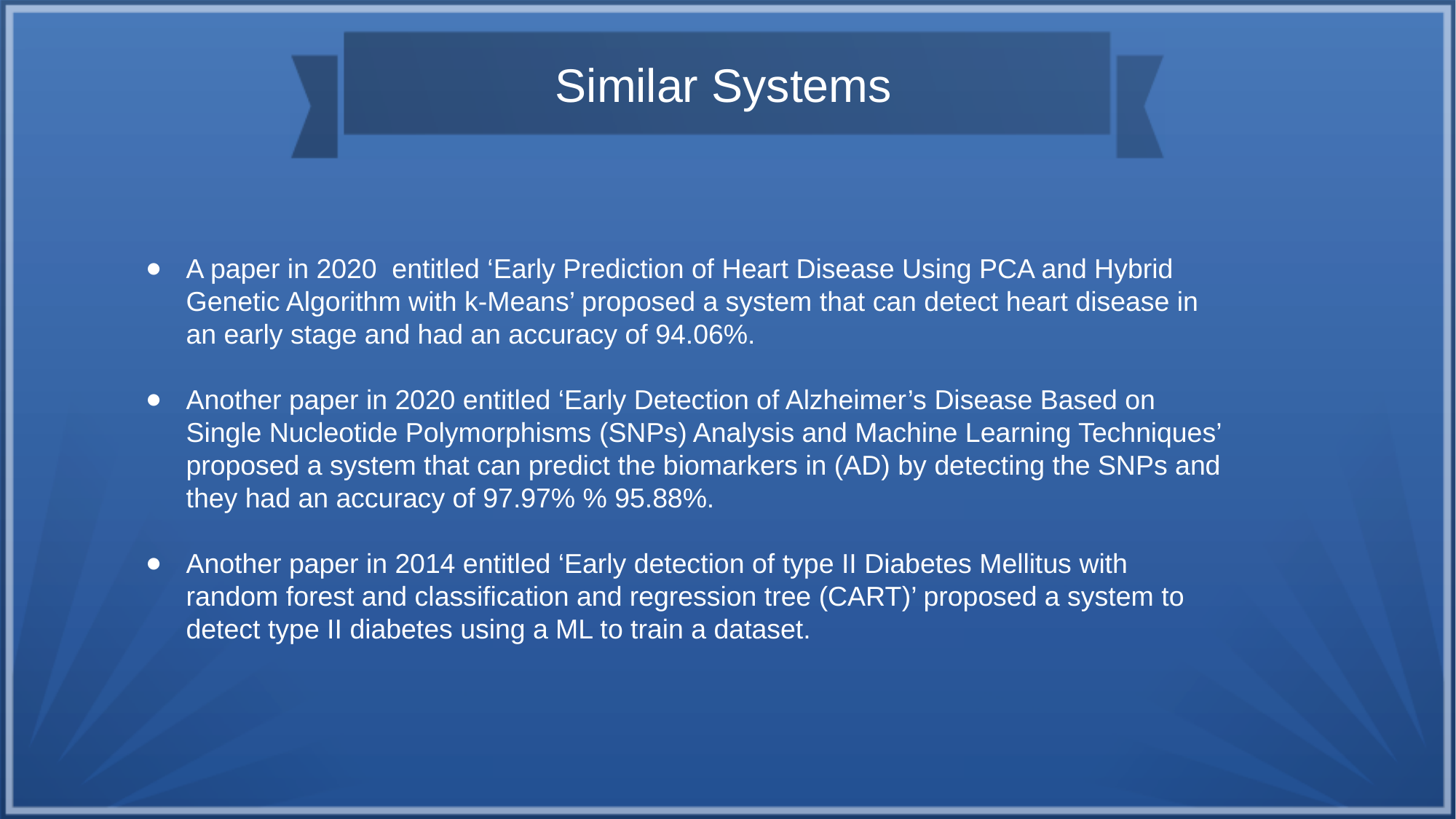

Similar Systems
A paper in 2020  entitled ‘Early Prediction of Heart Disease Using PCA and Hybrid Genetic Algorithm with k-Means’ proposed a system that can detect heart disease in an early stage and had an accuracy of 94.06%.

Another paper in 2020 entitled ‘Early Detection of Alzheimer’s Disease Based on Single Nucleotide Polymorphisms (SNPs) Analysis and Machine Learning Techniques’ proposed a system that can predict the biomarkers in (AD) by detecting the SNPs and they had an accuracy of 97.97% % 95.88%.

Another paper in 2014 entitled ‘Early detection of type II Diabetes Mellitus with random forest and classification and regression tree (CART)’ proposed a system to detect type II diabetes using a ML to train a dataset.